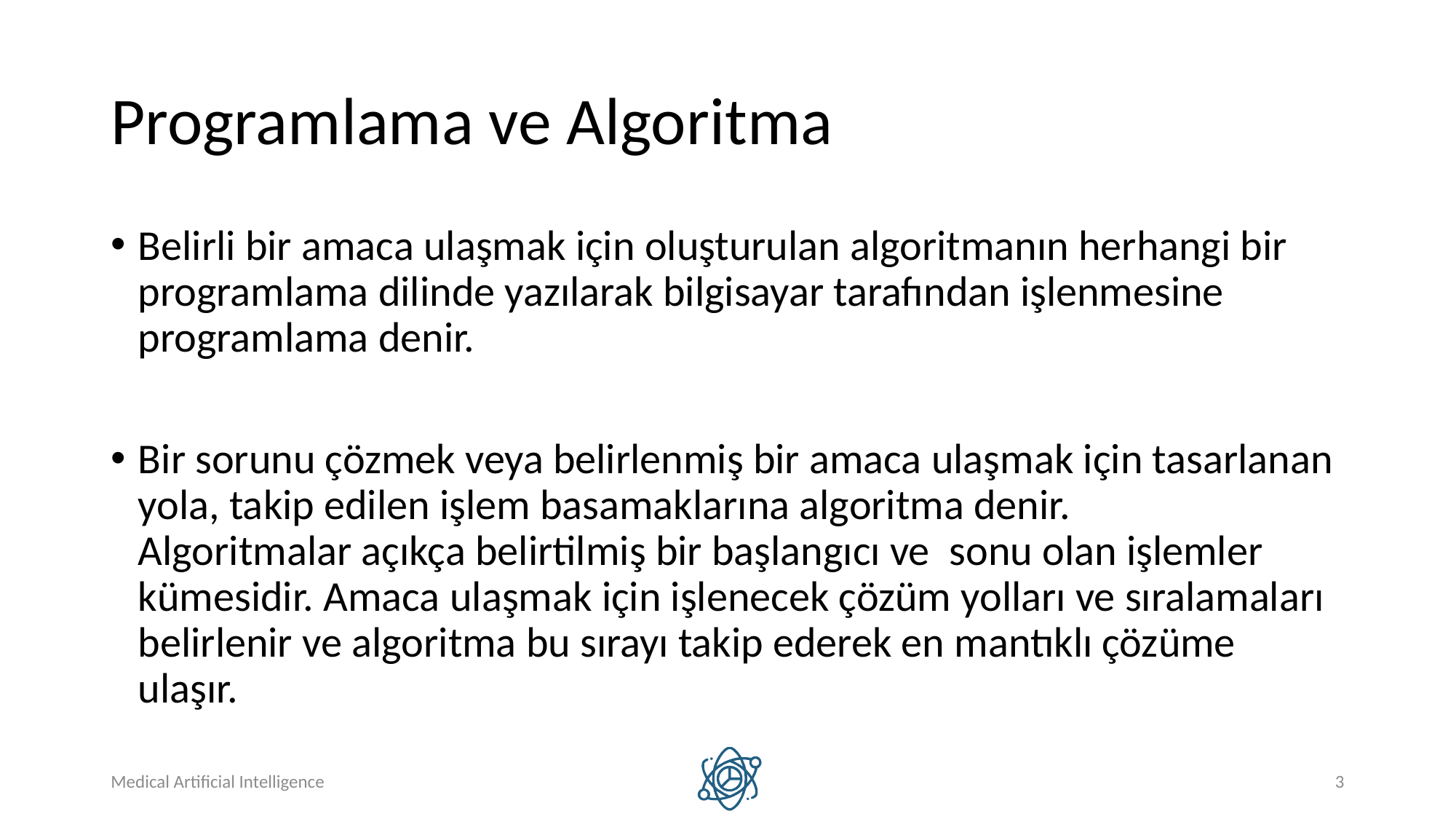

# Programlama ve Algoritma
Belirli bir amaca ulaşmak için oluşturulan algoritmanın herhangi bir programlama dilinde yazılarak bilgisayar tarafından işlenmesine programlama denir.

Bir sorunu çözmek veya belirlenmiş bir amaca ulaşmak için tasarlanan yola, takip edilen işlem basamaklarına algoritma denir. Algoritmalar açıkça belirtilmiş bir başlangıcı ve  sonu olan işlemler kümesidir. Amaca ulaşmak için işlenecek çözüm yolları ve sıralamaları belirlenir ve algoritma bu sırayı takip ederek en mantıklı çözüme ulaşır.
Medical Artificial Intelligence
3